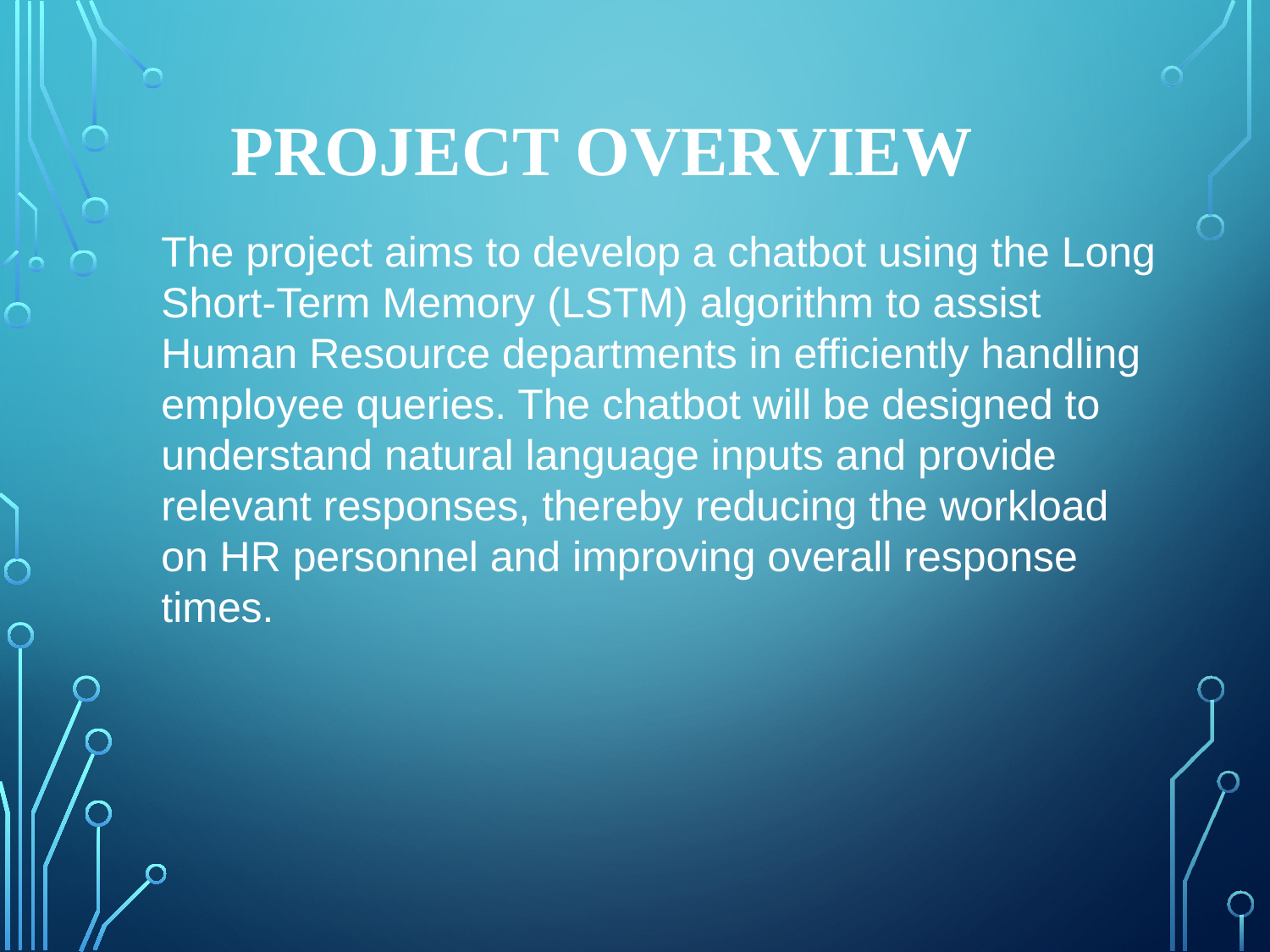

PROJECT OVERVIEW
The project aims to develop a chatbot using the Long Short-Term Memory (LSTM) algorithm to assist Human Resource departments in efficiently handling employee queries. The chatbot will be designed to understand natural language inputs and provide relevant responses, thereby reducing the workload on HR personnel and improving overall response times.